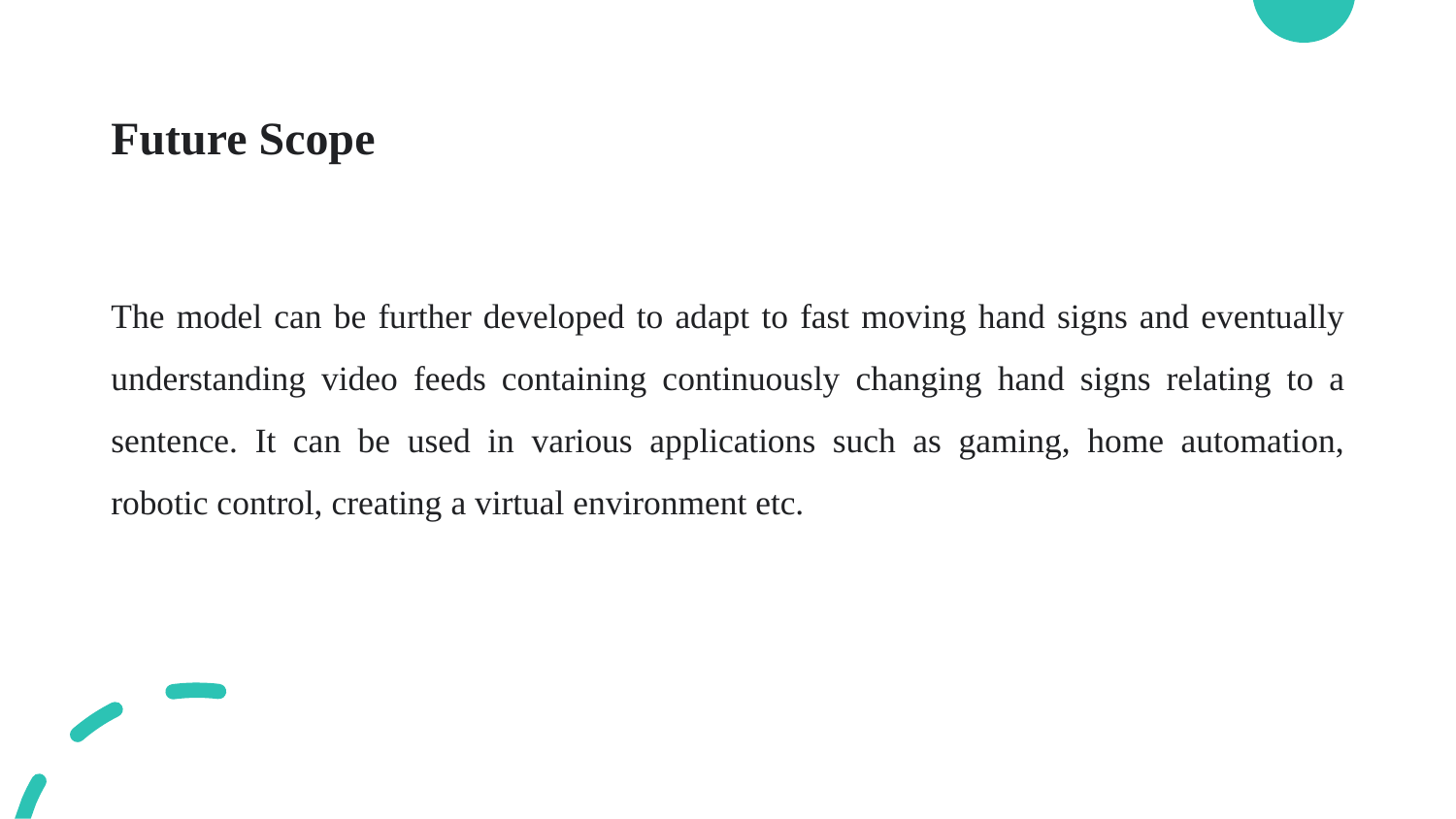

# Future Scope

The model can be further developed to adapt to fast moving hand signs and eventually understanding video feeds containing continuously changing hand signs relating to a sentence. It can be used in various applications such as gaming, home automation, robotic control, creating a virtual environment etc.